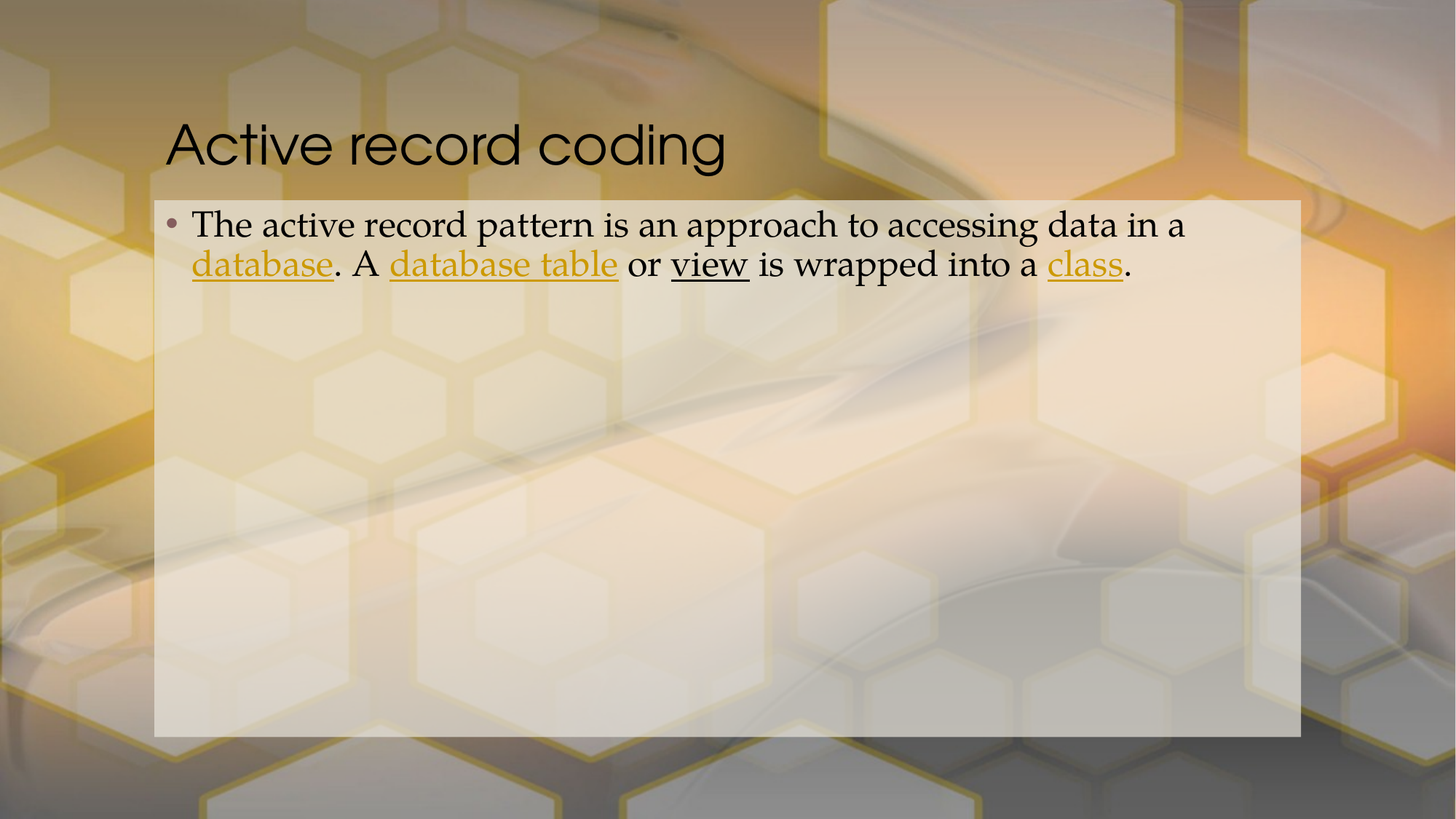

# Active record coding
The active record pattern is an approach to accessing data in a database. A database table or view is wrapped into a class.